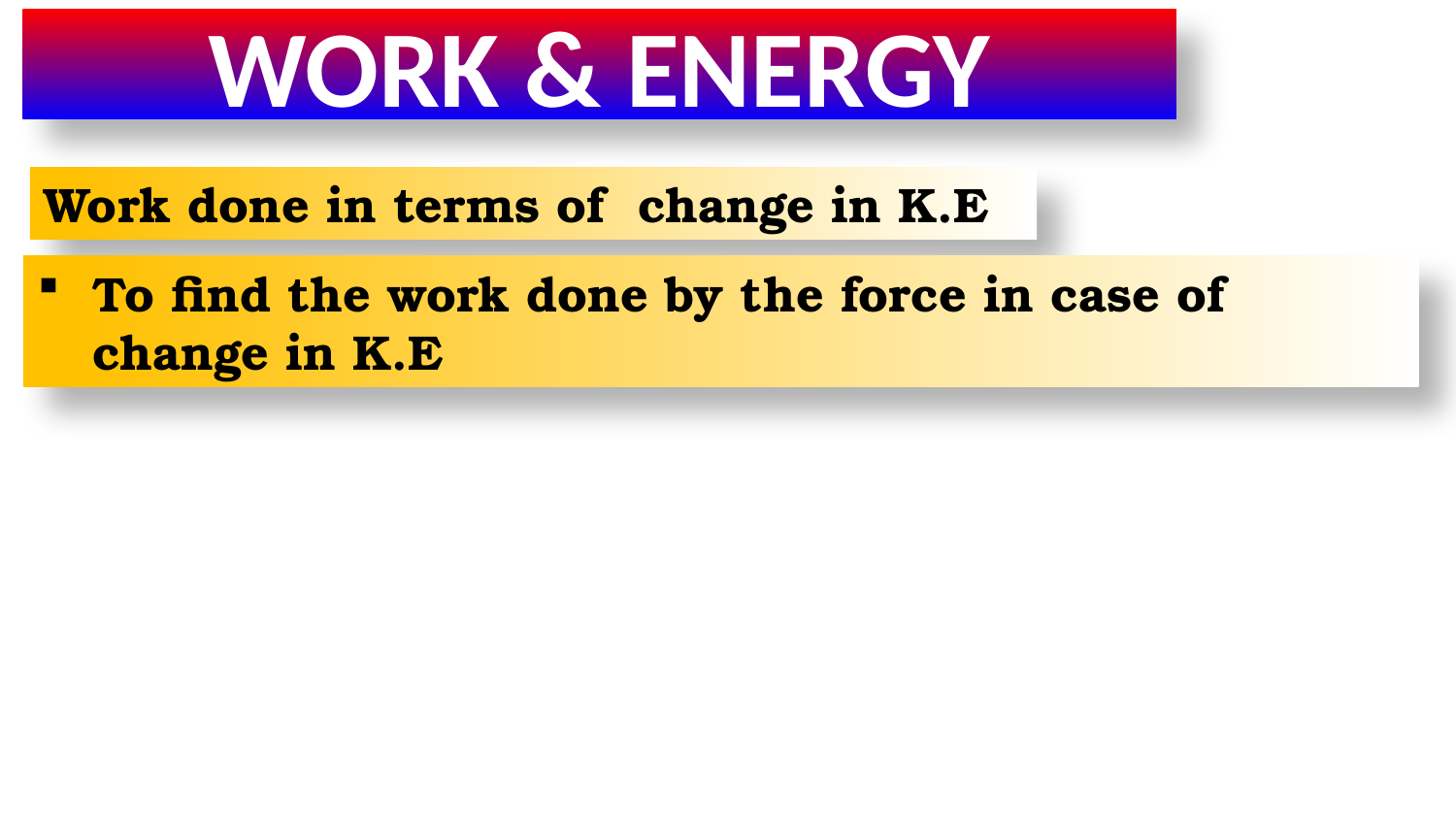

WORK & ENERGY
Work done in terms of  change in K.E
To find the work done by the force in case of change in K.E